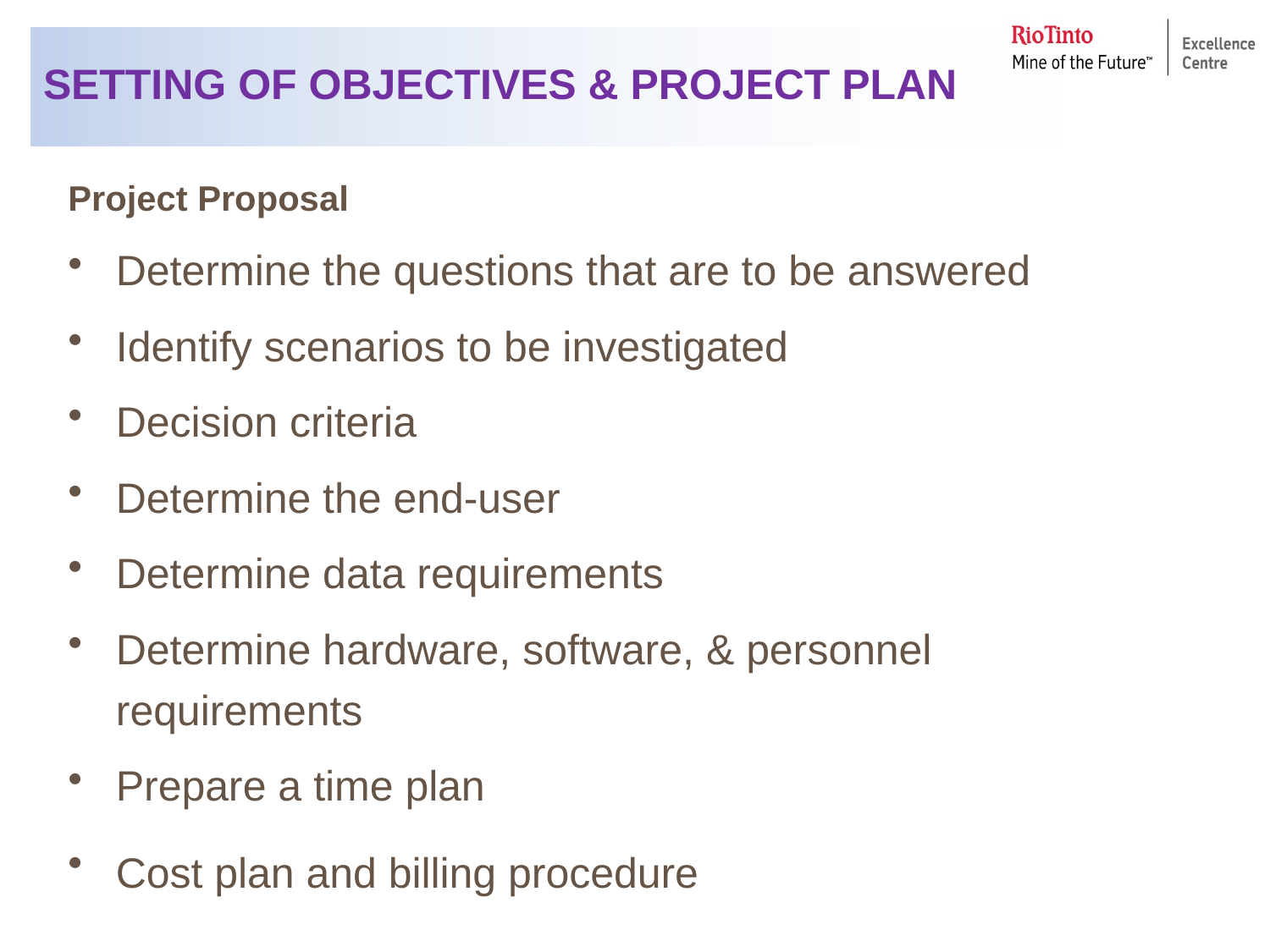

# SETTING OF OBJECTIVES & PROJECT PLAN
Project Proposal
Determine the questions that are to be answered
Identify scenarios to be investigated
Decision criteria
Determine the end-user
Determine data requirements
Determine hardware, software, & personnel requirements
Prepare a time plan
Cost plan and billing procedure